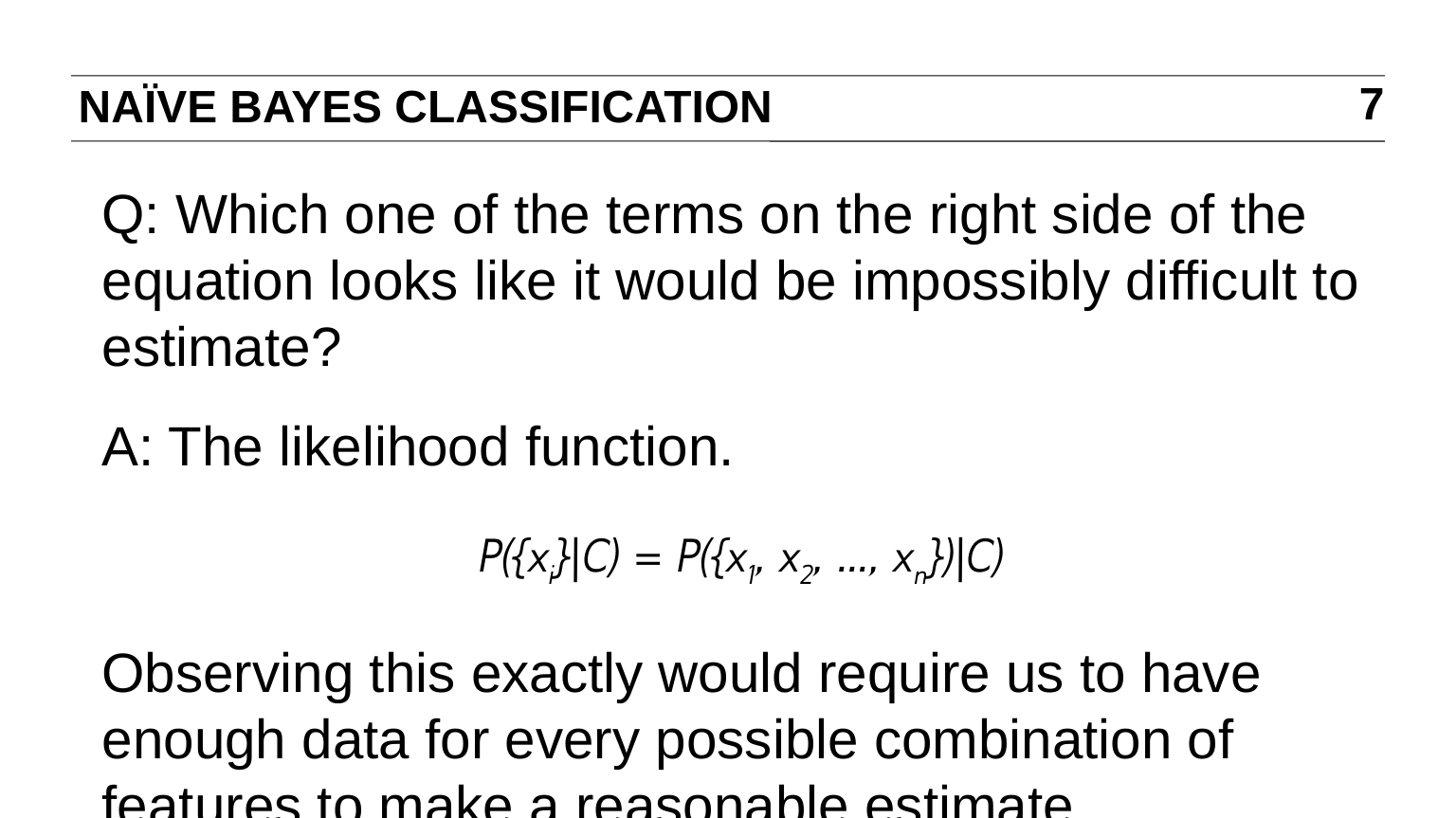

Naïve bayes classification
7
Q: Which one of the terms on the right side of the equation looks like it would be impossibly difficult to estimate?

A: The likelihood function.

P({xi}|C) = P({x1, x2, …, xn})|C)

Observing this exactly would require us to have enough data for every possible combination of features to make a reasonable estimate.